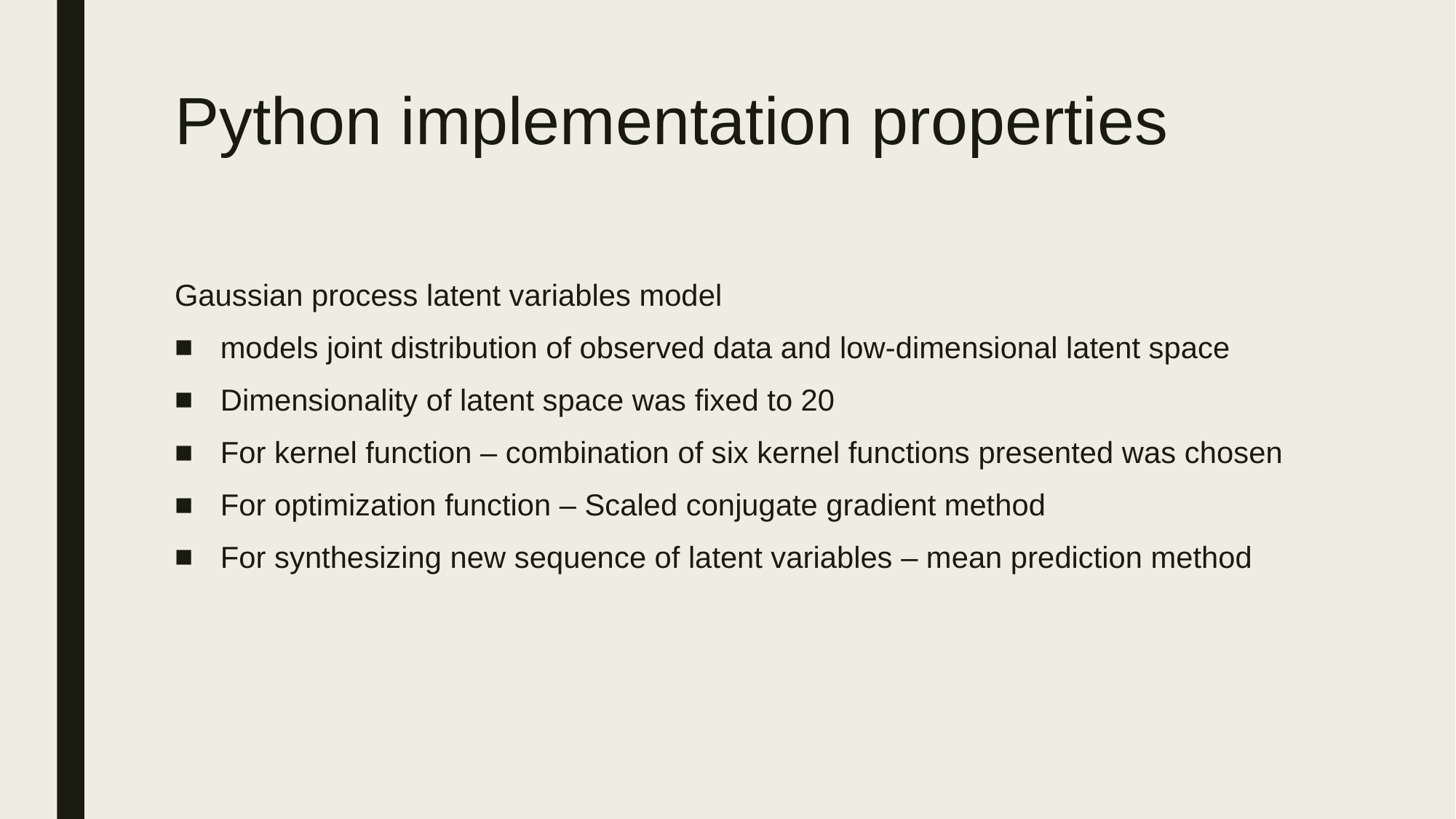

# Python implementation properties
Gaussian process latent variables model
models joint distribution of observed data and low-dimensional latent space
Dimensionality of latent space was fixed to 20
For kernel function – combination of six kernel functions presented was chosen
For optimization function – Scaled conjugate gradient method
For synthesizing new sequence of latent variables – mean prediction method